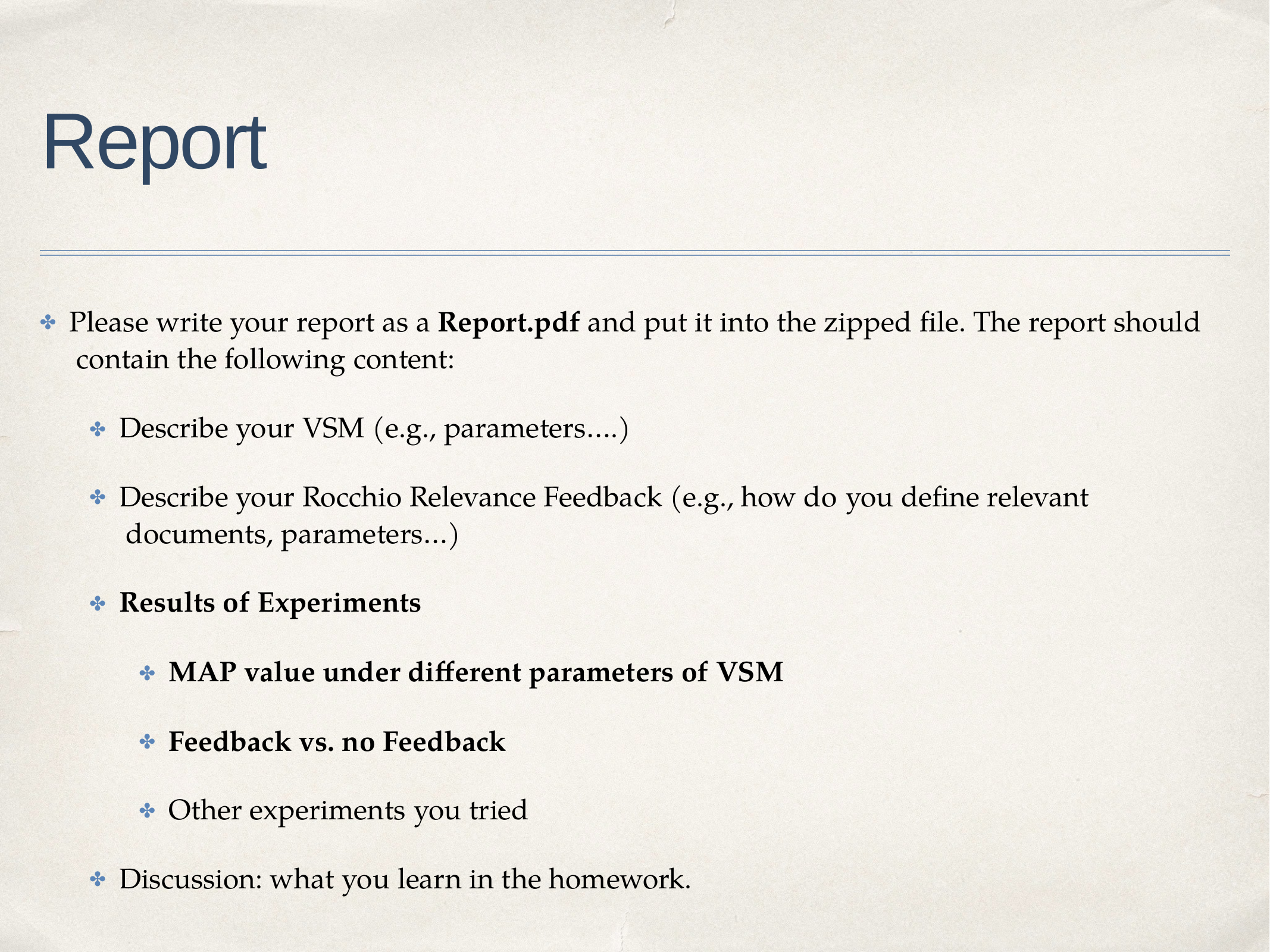

# Report
Please write your report as a Report.pdf and put it into the zipped file. The report should  contain the following content:
✤
Describe your VSM (e.g., parameters….)
✤
Describe your Rocchio Relevance Feedback (e.g., how do you define relevant  documents, parameters…)
✤
Results of Experiments
✤
MAP value under different parameters of VSM
✤
Feedback vs. no Feedback
✤
Other experiments you tried
✤
Discussion: what you learn in the homework.
✤